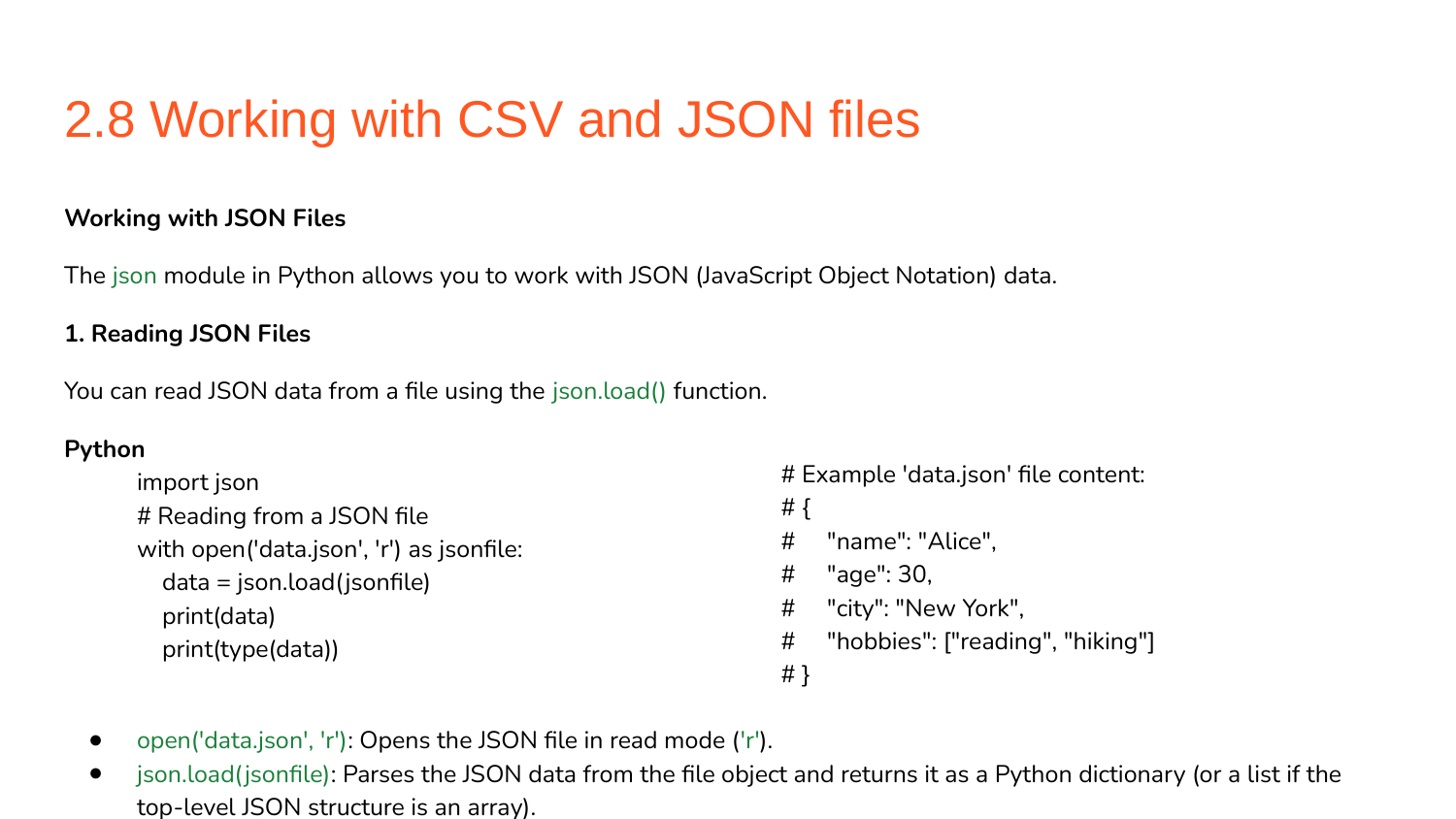

# 2.8 Working with CSV and JSON files
Working with JSON Files
The json module in Python allows you to work with JSON (JavaScript Object Notation) data.
1. Reading JSON Files
You can read JSON data from a file using the json.load() function.
Python
import json
# Reading from a JSON file
with open('data.json', 'r') as jsonfile:
    data = json.load(jsonfile)
    print(data)
    print(type(data))

open('data.json', 'r'): Opens the JSON file in read mode ('r').
json.load(jsonfile): Parses the JSON data from the file object and returns it as a Python dictionary (or a list if the top-level JSON structure is an array).
# Example 'data.json' file content:
# {
#     "name": "Alice",
#     "age": 30,
#     "city": "New York",
#     "hobbies": ["reading", "hiking"]
# }